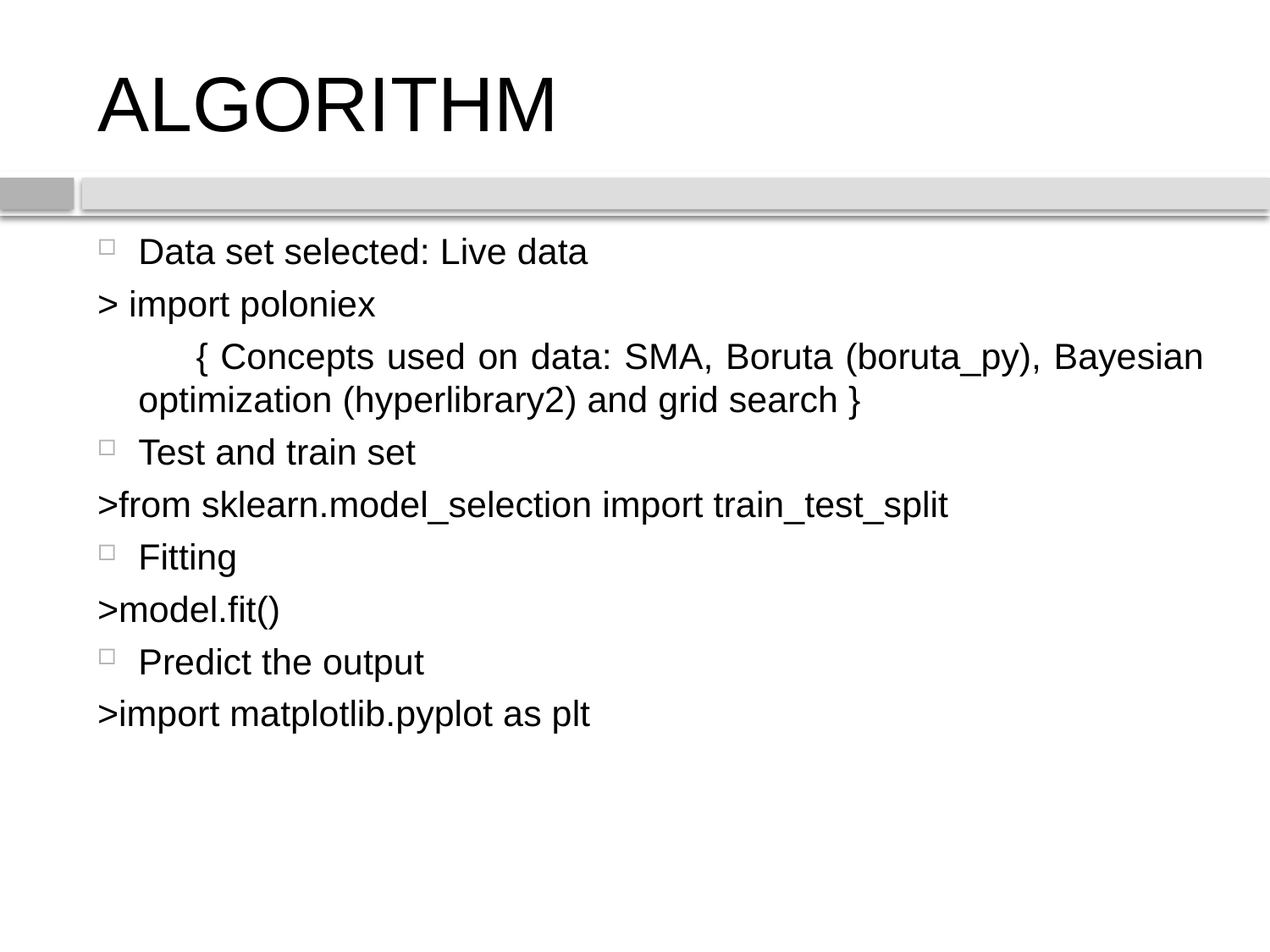

# ALGORITHM
Data set selected: Live data
> import poloniex
        { Concepts used on data: SMA, Boruta (boruta_py), Bayesian optimization (hyperlibrary2) and grid search }
Test and train set
>from sklearn.model_selection import train_test_split
Fitting
>model.fit()
Predict the output
>import matplotlib.pyplot as plt